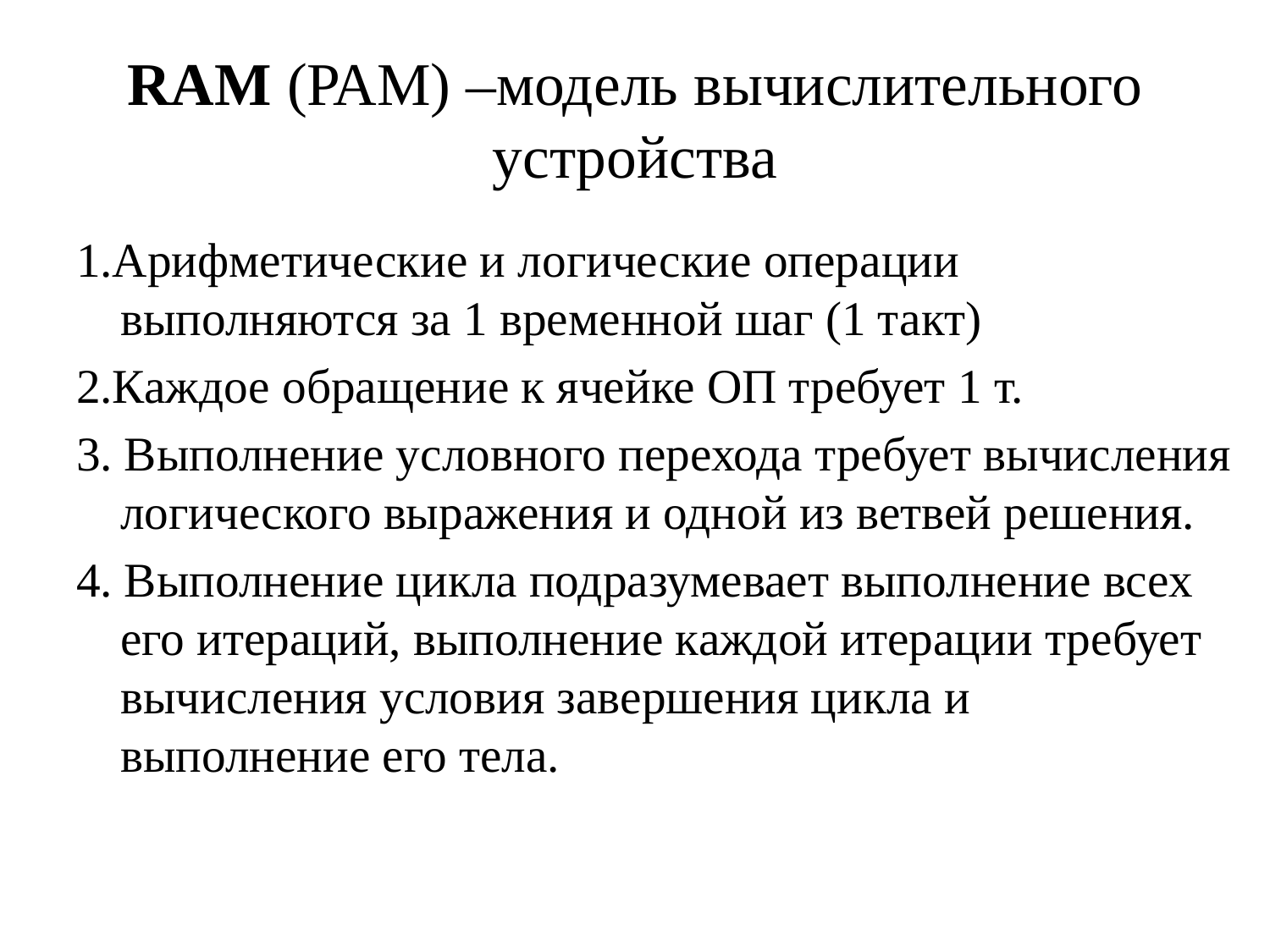

# RAM (РАМ) –модель вычислительного устройства
1.Арифметические и логические операции выполняются за 1 временной шаг (1 такт)
2.Каждое обращение к ячейке ОП требует 1 т.
3. Выполнение условного перехода требует вычисления логического выражения и одной из ветвей решения.
4. Выполнение цикла подразумевает выполнение всех его итераций, выполнение каждой итерации требует вычисления условия завершения цикла и выполнение его тела.